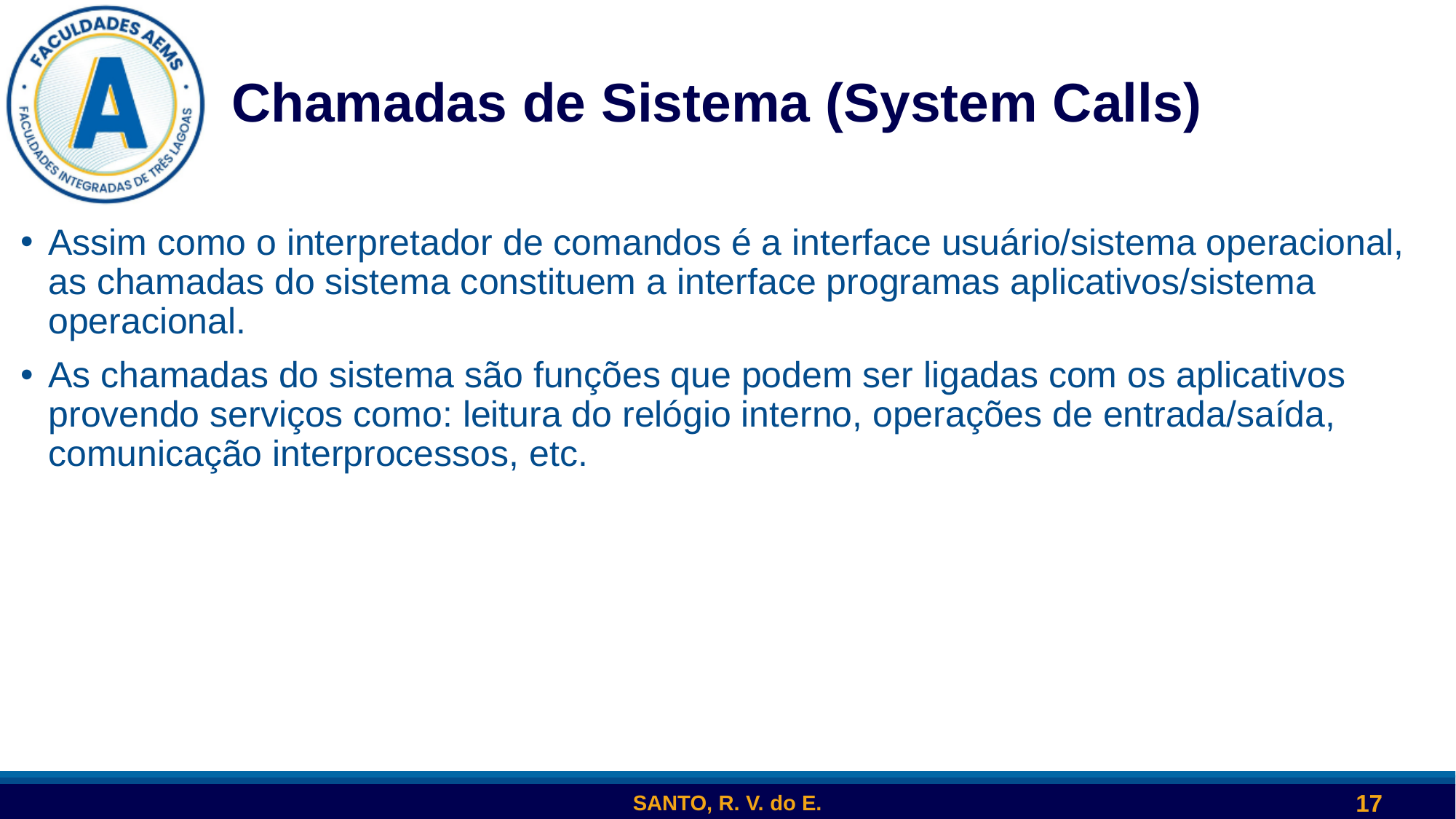

SANTO, R. V. do E.
17
# Chamadas de Sistema (System Calls)
Assim como o interpretador de comandos é a interface usuário/sistema operacional, as chamadas do sistema constituem a interface programas aplicativos/sistema operacional.
As chamadas do sistema são funções que podem ser ligadas com os aplicativos provendo serviços como: leitura do relógio interno, operações de entrada/saída, comunicação interprocessos, etc.